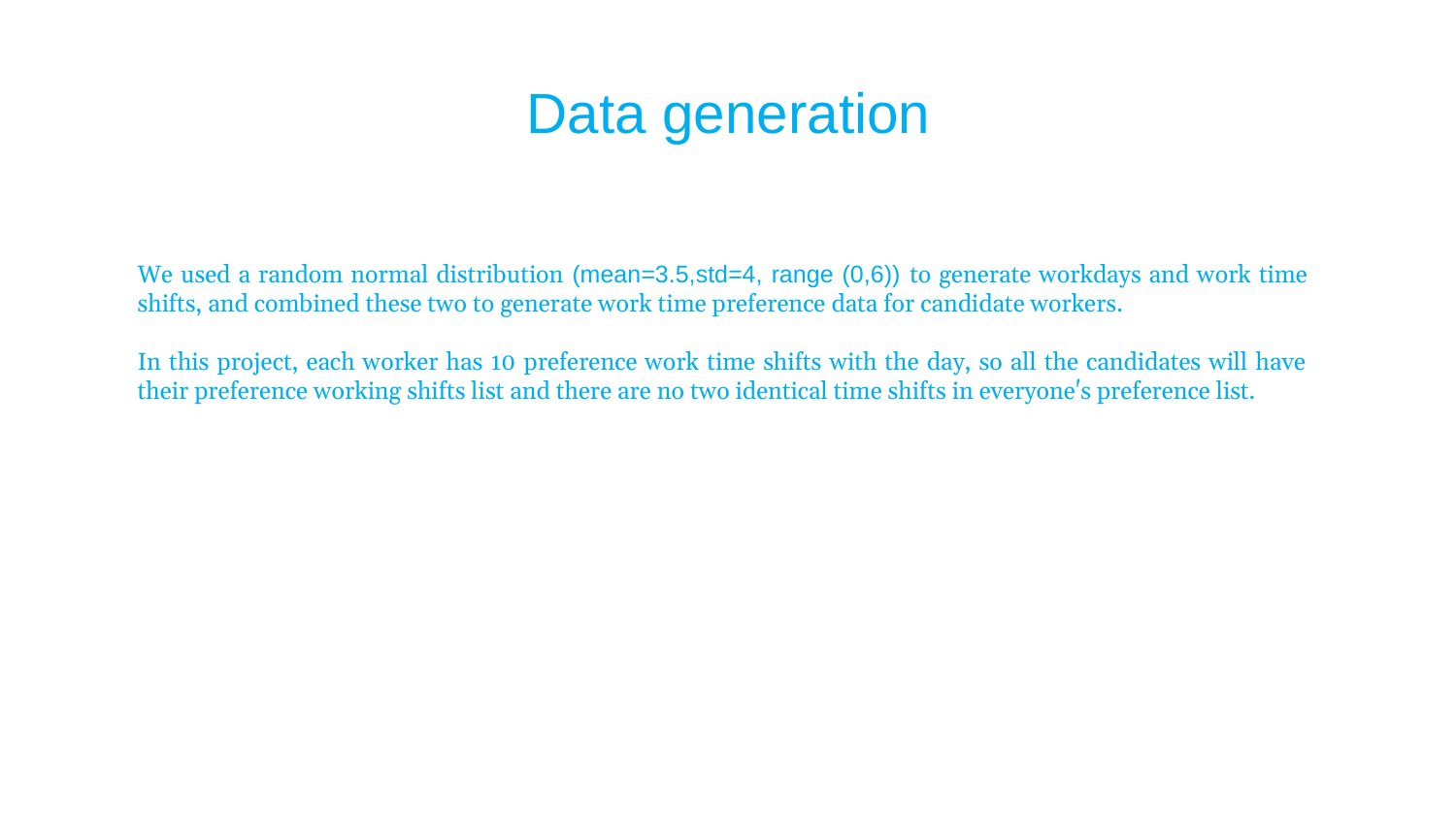

# Data generation
We used a random normal distribution (mean=3.5,std=4, range (0,6)) to generate workdays and work time shifts, and combined these two to generate work time preference data for candidate workers.

In this project, each worker has 10 preference work time shifts with the day, so all the candidates will have their preference working shifts list and there are no two identical time shifts in everyone's preference list.